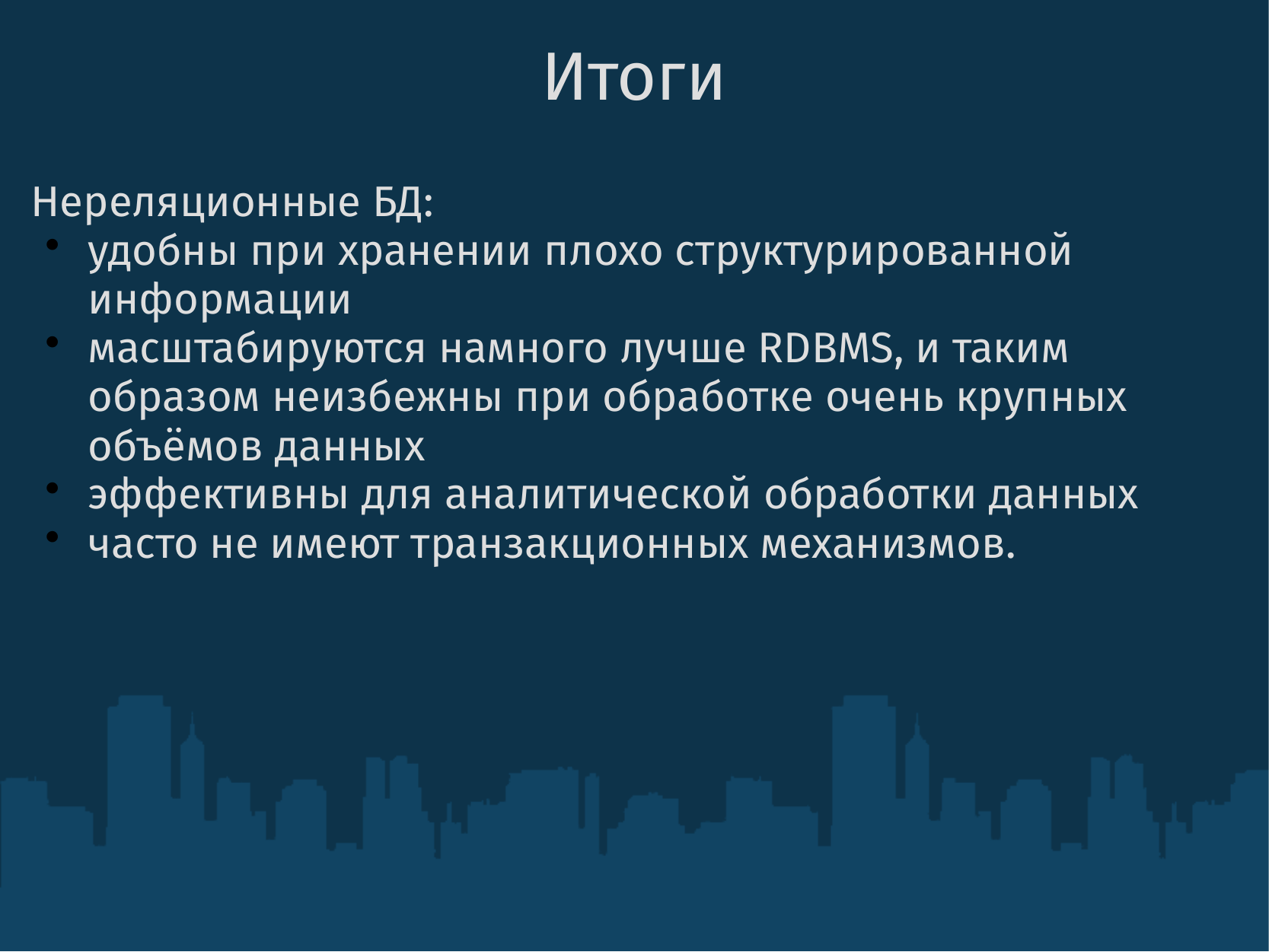

# Итоги
Нереляционные БД:
удобны при хранении плохо структурированной информации
масштабируются намного лучше RDBMS, и таким образом неизбежны при обработке очень крупных объёмов данных
эффективны для аналитической обработки данных
часто не имеют транзакционных механизмов.